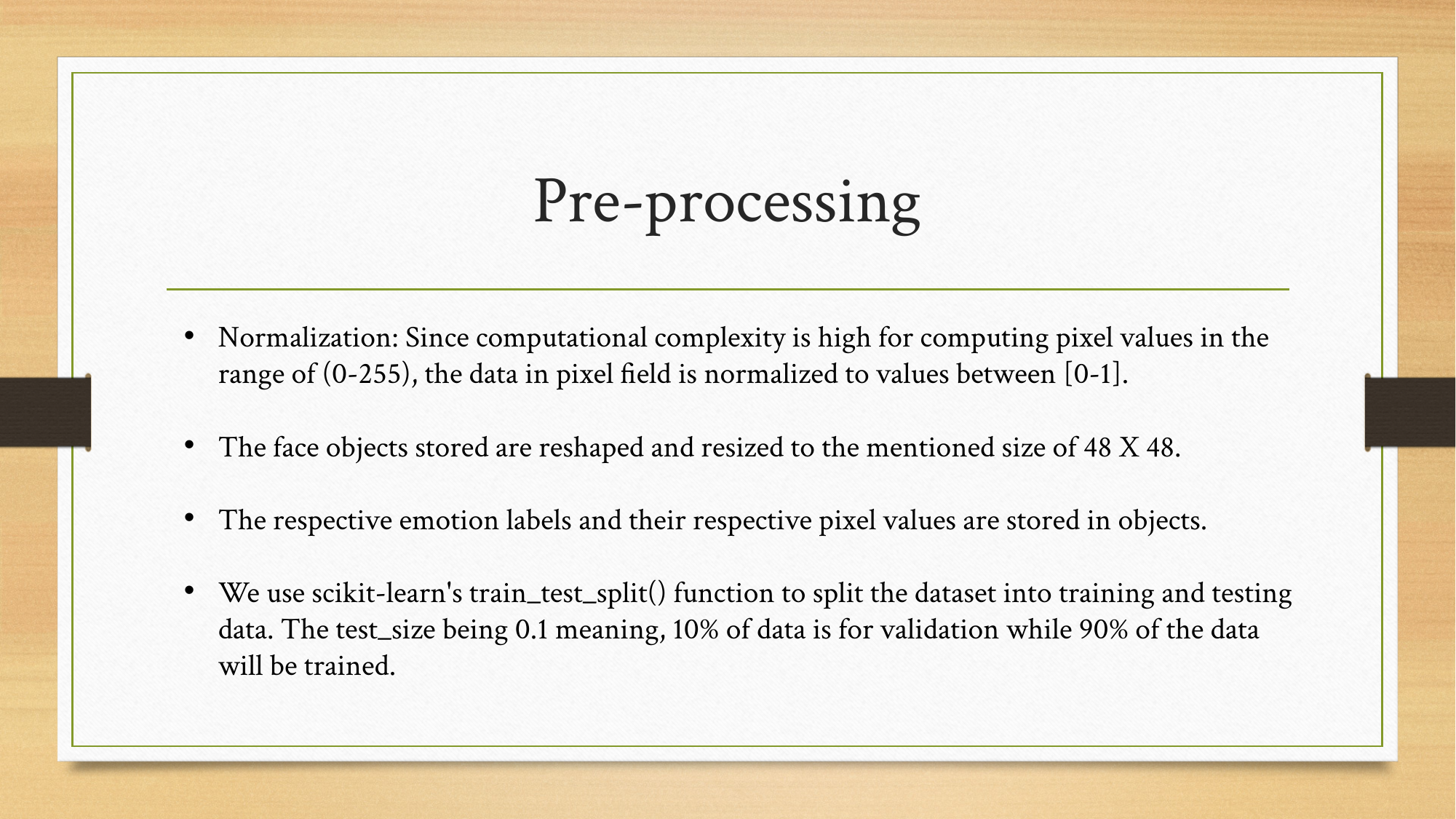

# Pre-processing
Normalization: Since computational complexity is high for computing pixel values in the range of (0-255), the data in pixel field is normalized to values between [0-1].

The face objects stored are reshaped and resized to the mentioned size of 48 X 48.

The respective emotion labels and their respective pixel values are stored in objects.

We use scikit-learn's train_test_split() function to split the dataset into training and testing data. The test_size being 0.1 meaning, 10% of data is for validation while 90% of the data will be trained.